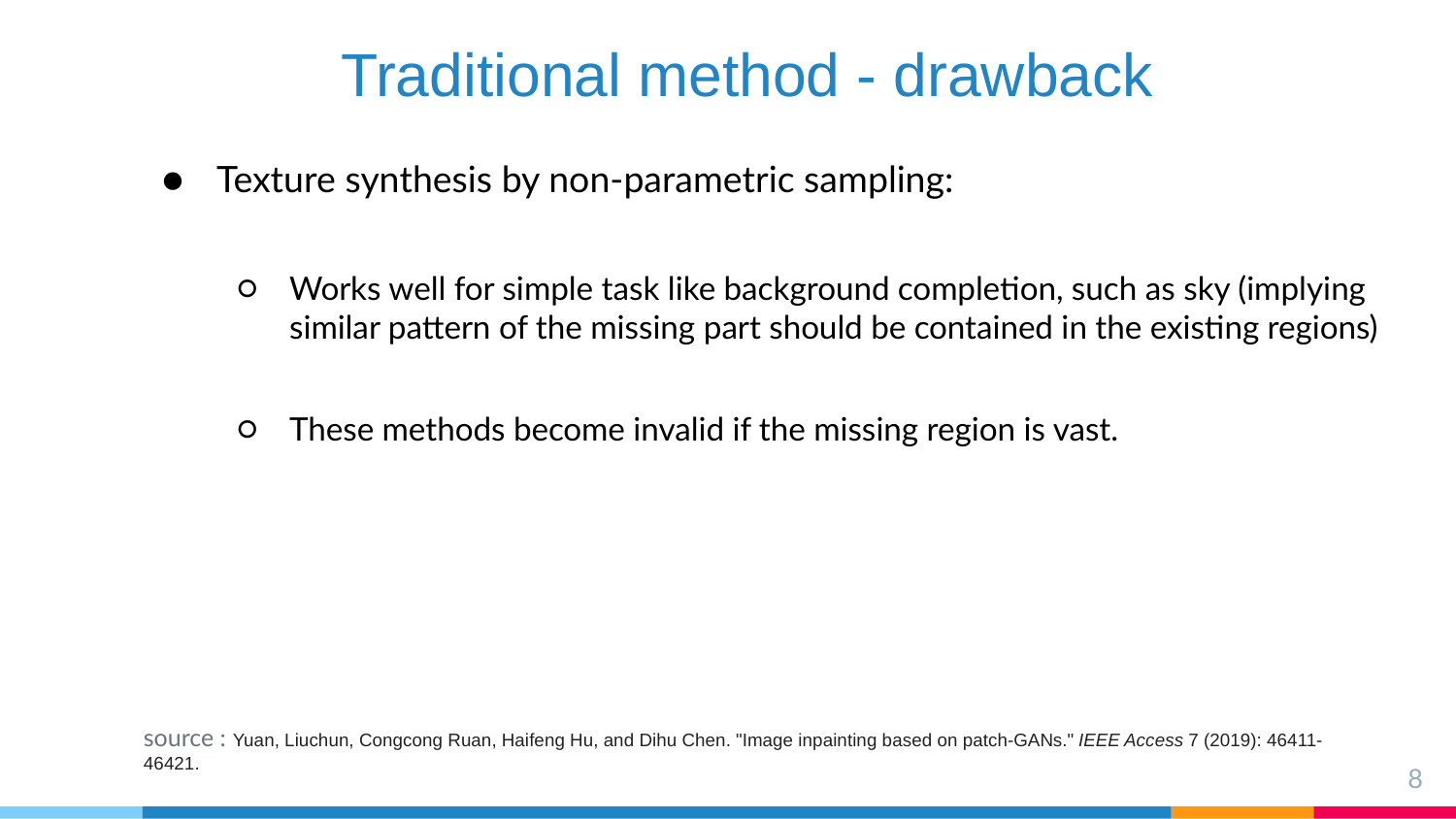

# Traditional method - drawback
Texture synthesis by non-parametric sampling:

Works well for simple task like background completion, such as sky (implying similar pattern of the missing part should be contained in the existing regions)

These methods become invalid if the missing region is vast.
source : Yuan, Liuchun, Congcong Ruan, Haifeng Hu, and Dihu Chen. "Image inpainting based on patch-GANs." IEEE Access 7 (2019): 46411-46421.
8